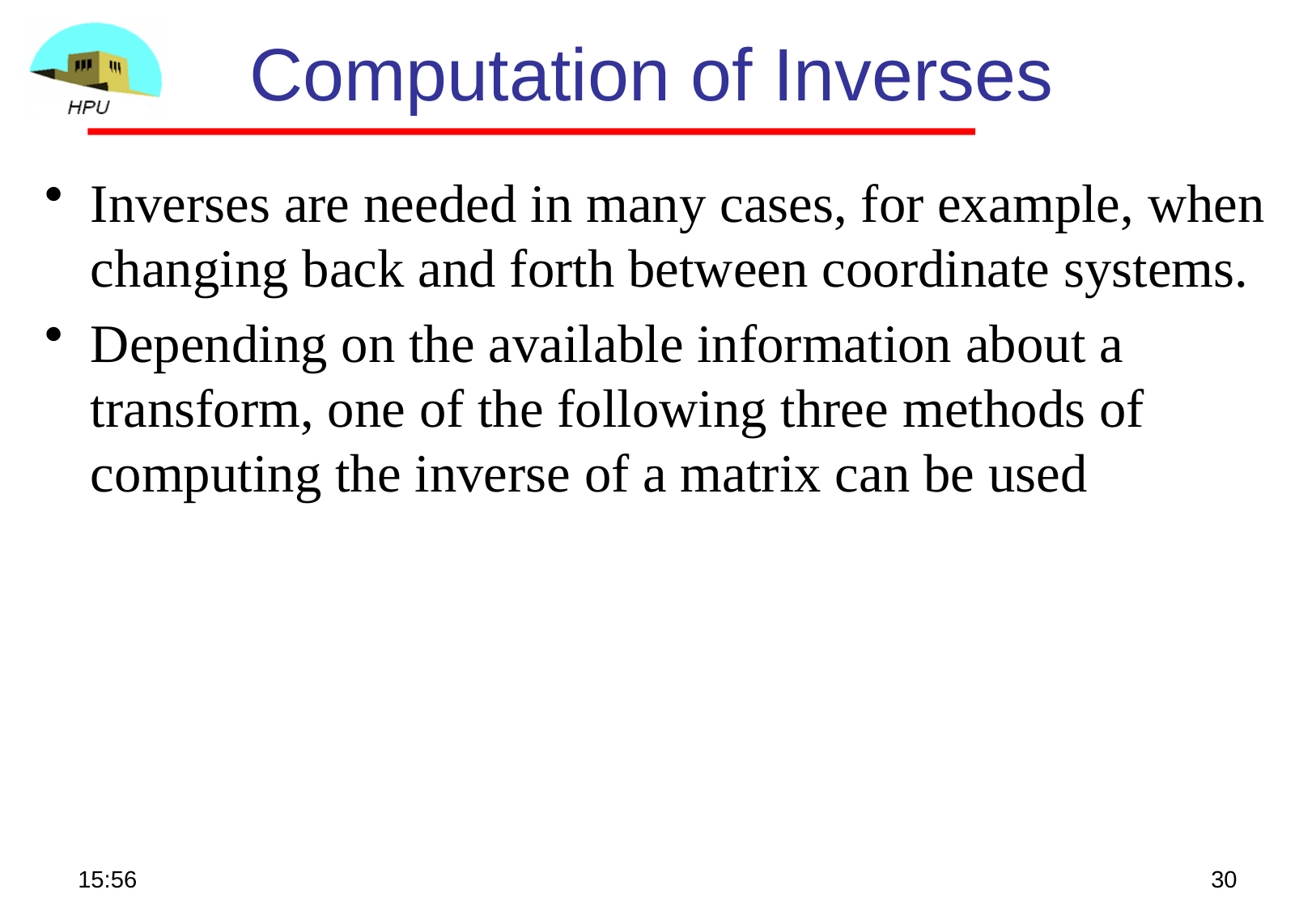

# Computation of Inverses
Inverses are needed in many cases, for example, when changing back and forth between coordinate systems.
Depending on the available information about a transform, one of the following three methods of computing the inverse of a matrix can be used
15:56
30